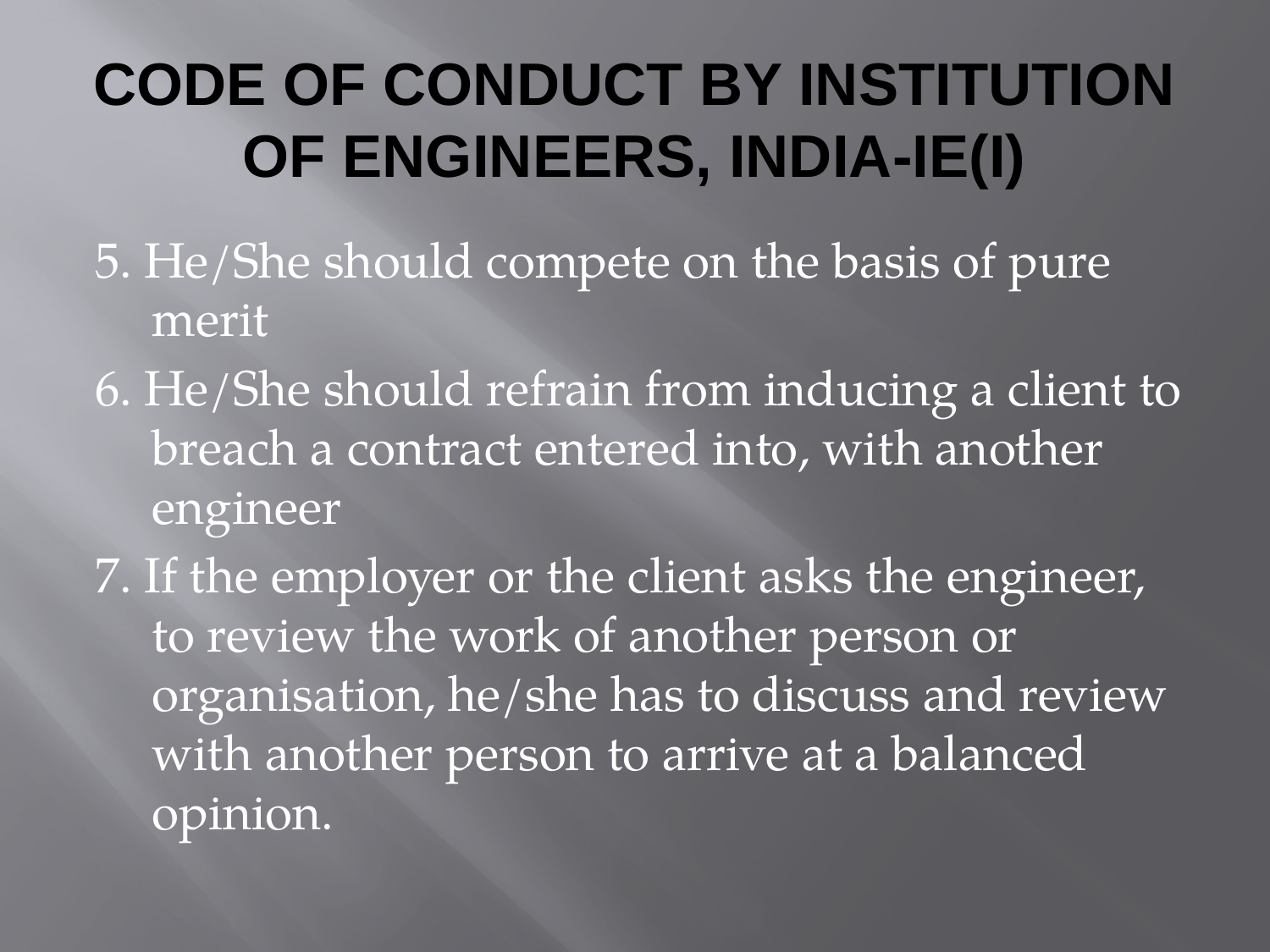

# CODE OF CONDUCT BY INSTITUTION OF ENGINEERS, INDIA-IE(I)
5. He/She should compete on the basis of pure merit
6. He/She should refrain from inducing a client to breach a contract entered into, with another engineer
7. If the employer or the client asks the engineer, to review the work of another person or organisation, he/she has to discuss and review with another person to arrive at a balanced opinion.